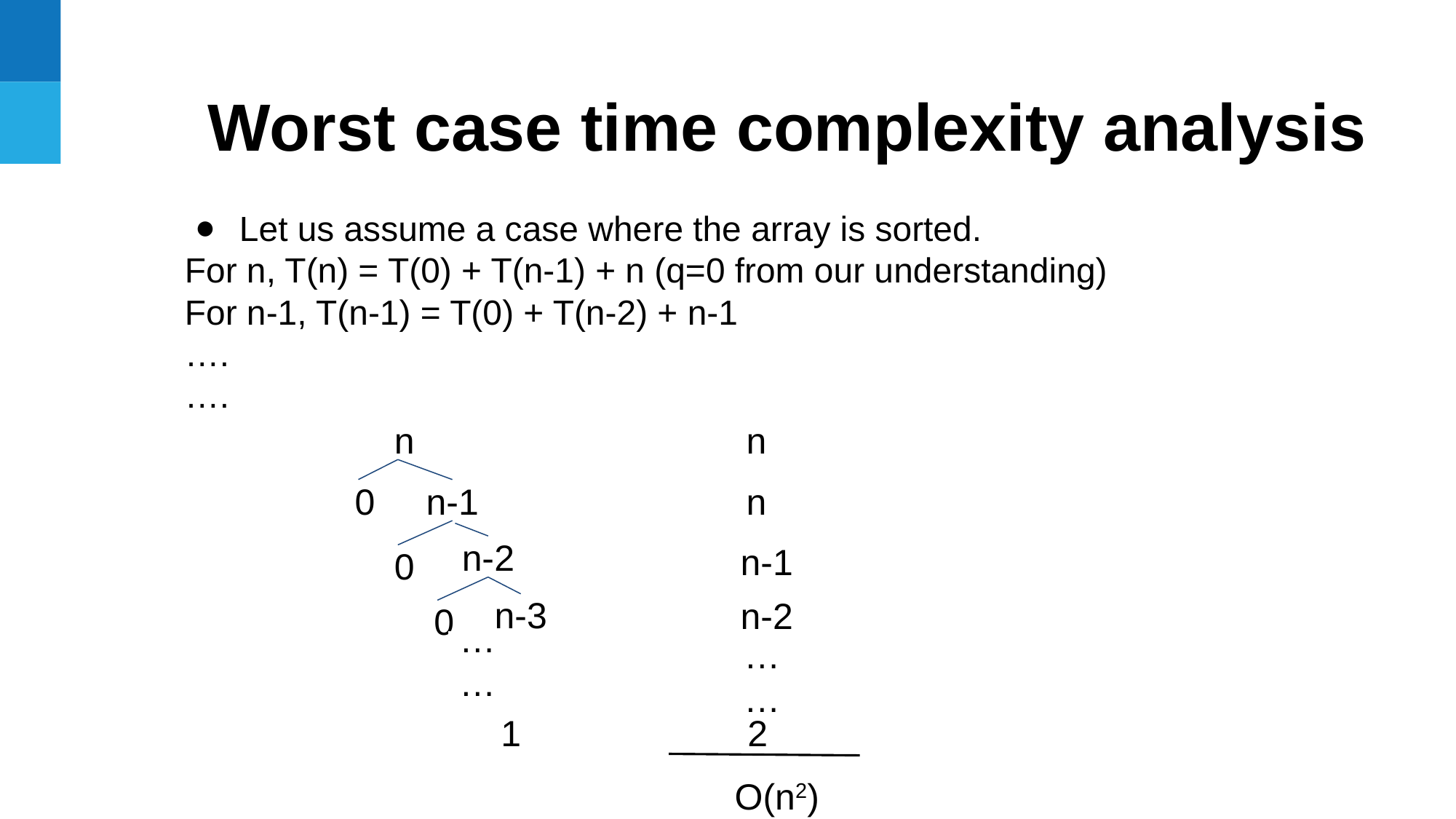

Worst case time complexity analysis
Let us assume a case where the array is sorted.
For n, T(n) = T(0) + T(n-1) + n (q=0 from our understanding)
For n-1, T(n-1) = T(0) + T(n-2) + n-1
….
….
n
n
n-1
0
n
n-2
0
n-1
n-3
0
n-2
…
…
…
…
1
2
O(n2)